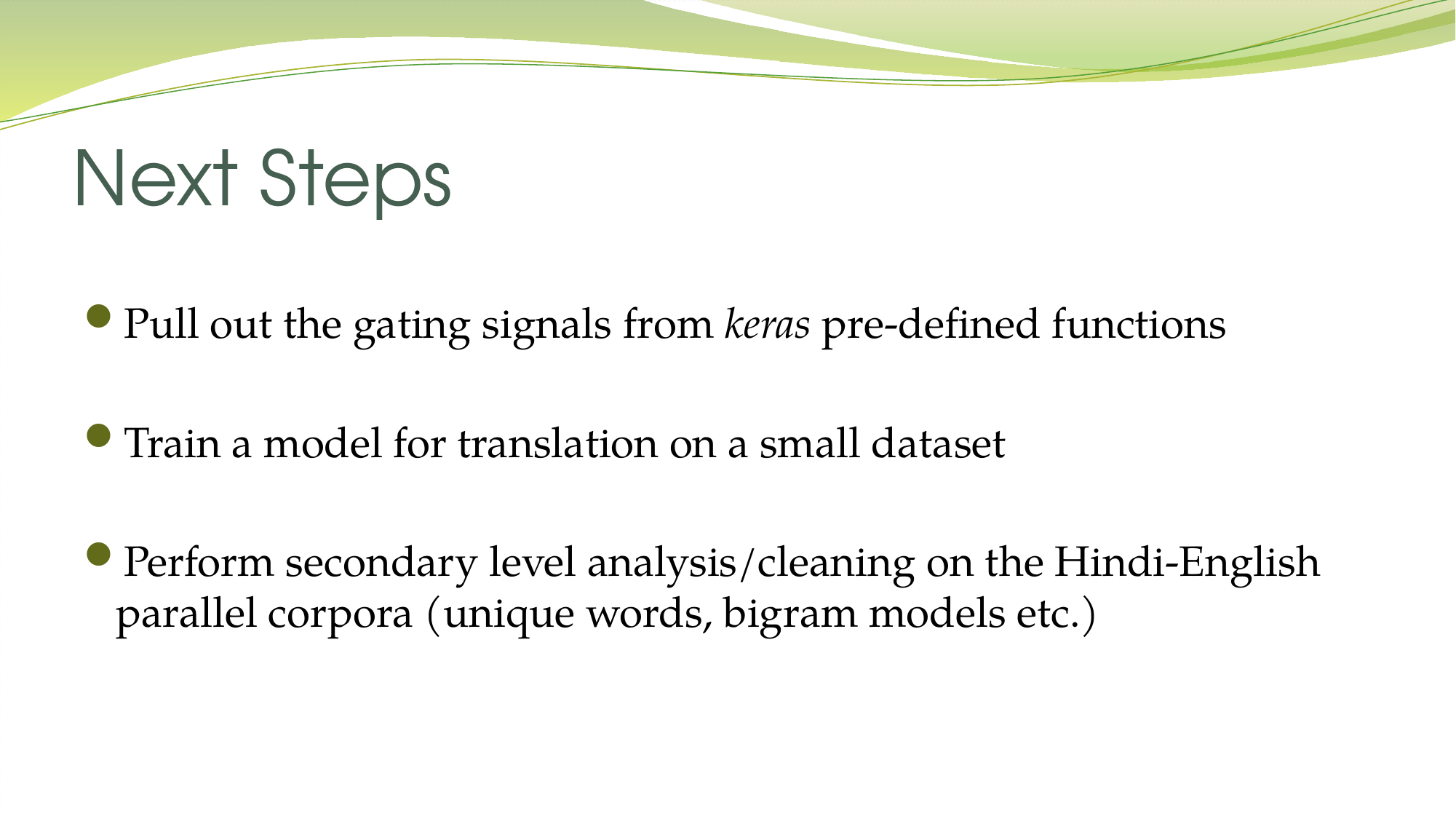

# Next Steps

Pull out the gating signals from keras pre-defined functions

Train a model for translation on a small dataset

Perform secondary level analysis/cleaning on the Hindi-English parallel corpora (unique words, bigram models etc.)